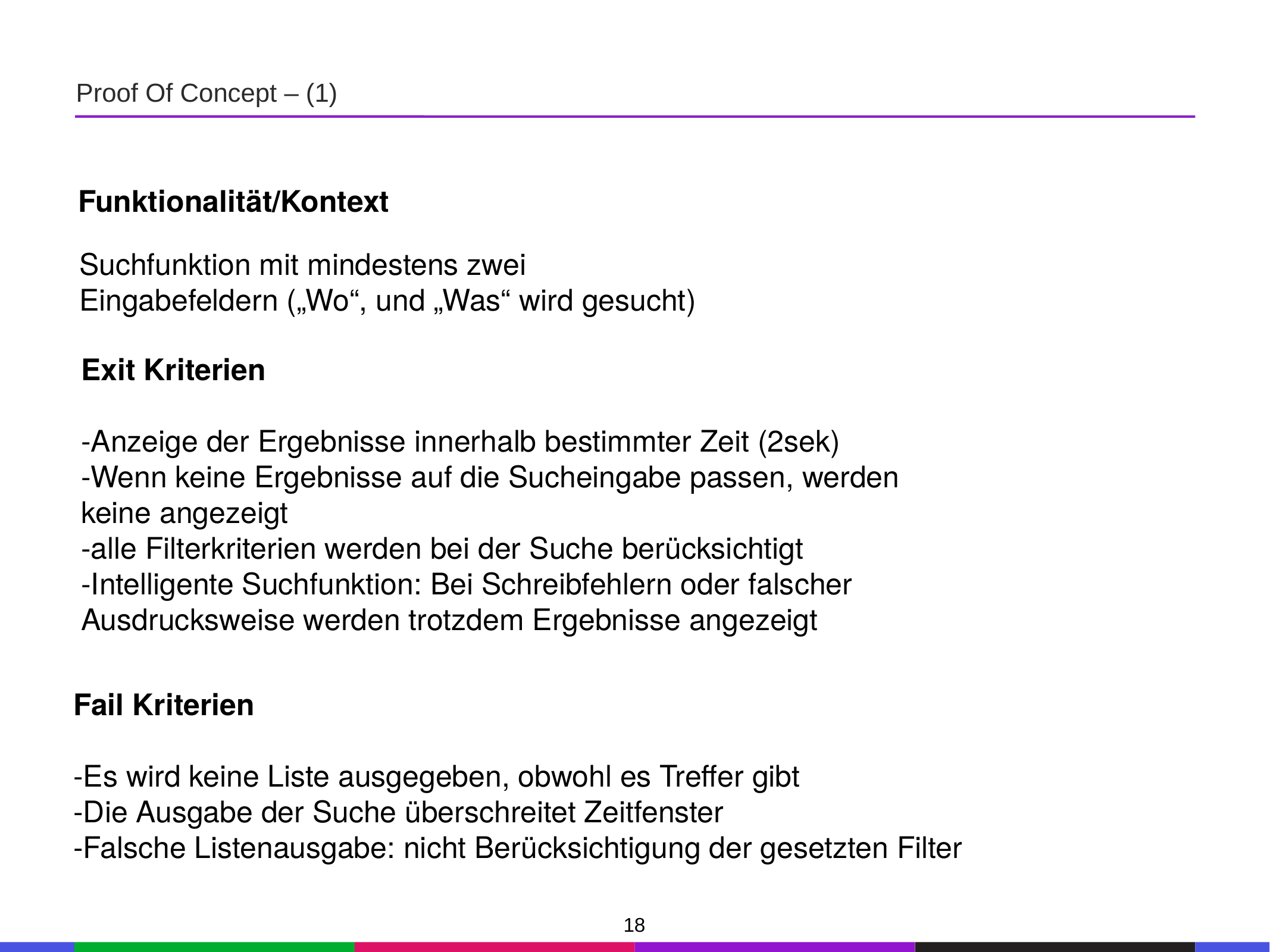

67
Proof Of Concept – (1)
53

21
53
Funktionalität/Kontext
Suchfunktion mit mindestens zwei Eingabefeldern („Wo“, und „Was“ wird gesucht)

21
53
21
Exit Kriterien

-Anzeige der Ergebnisse innerhalb bestimmter Zeit (2sek)
-Wenn keine Ergebnisse auf die Sucheingabe passen, werden keine angezeigt
-alle Filterkriterien werden bei der Suche berücksichtigt
-Intelligente Suchfunktion: Bei Schreibfehlern oder falscher Ausdrucksweise werden trotzdem Ergebnisse angezeigt
53
21
53
21
53
21
53
Fail Kriterien

-Es wird keine Liste ausgegeben, obwohl es Treffer gibt
-Die Ausgabe der Suche überschreitet Zeitfenster
-Falsche Listenausgabe: nicht Berücksichtigung der gesetzten Filter
21
53
21
53
18

133
21
133
21
133
21
133
21
133
21
133